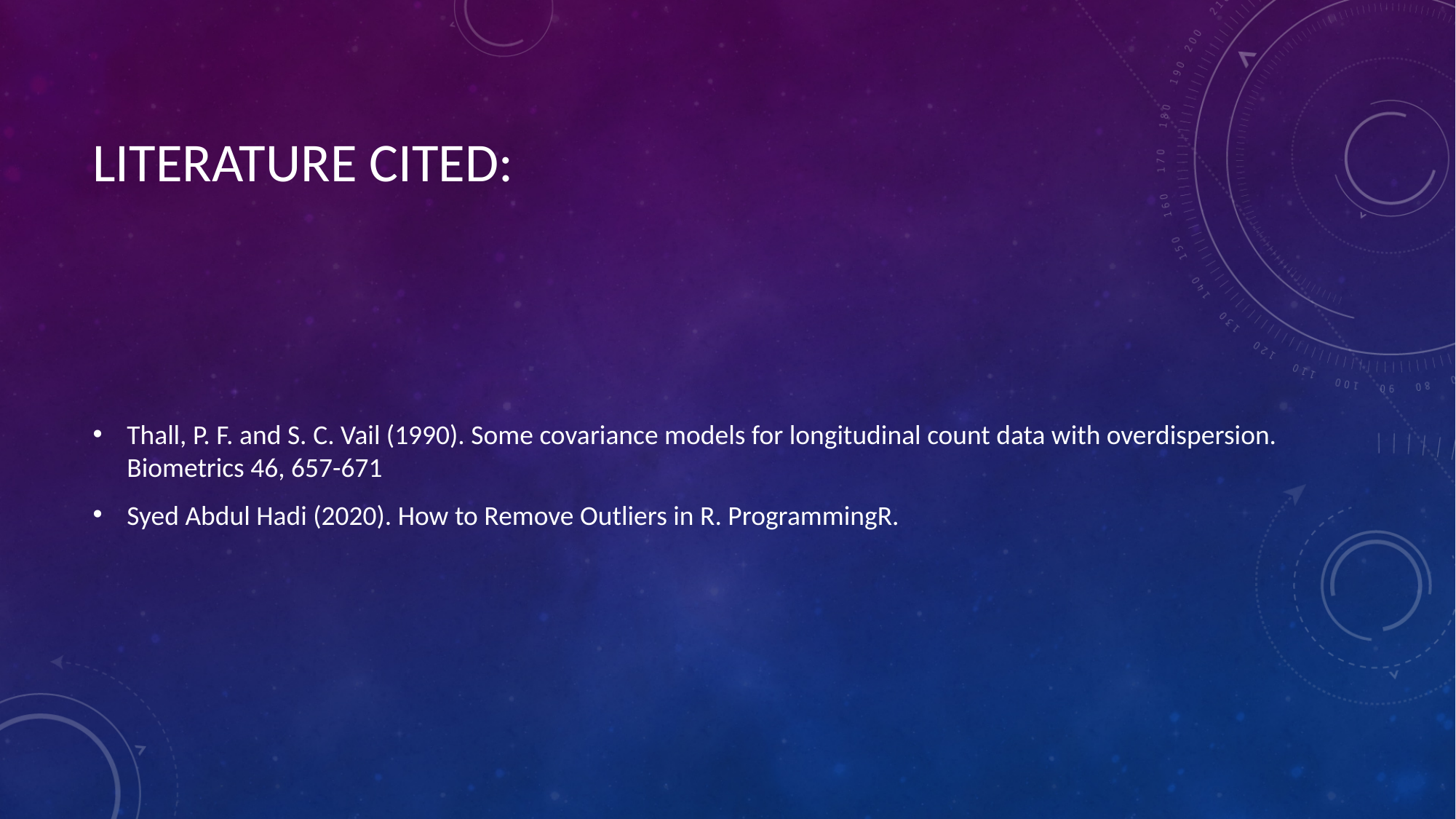

# Literature Cited:
Thall, P. F. and S. C. Vail (1990). Some covariance models for longitudinal count data with overdispersion. Biometrics 46, 657-671
Syed Abdul Hadi (2020). How to Remove Outliers in R. ProgrammingR.